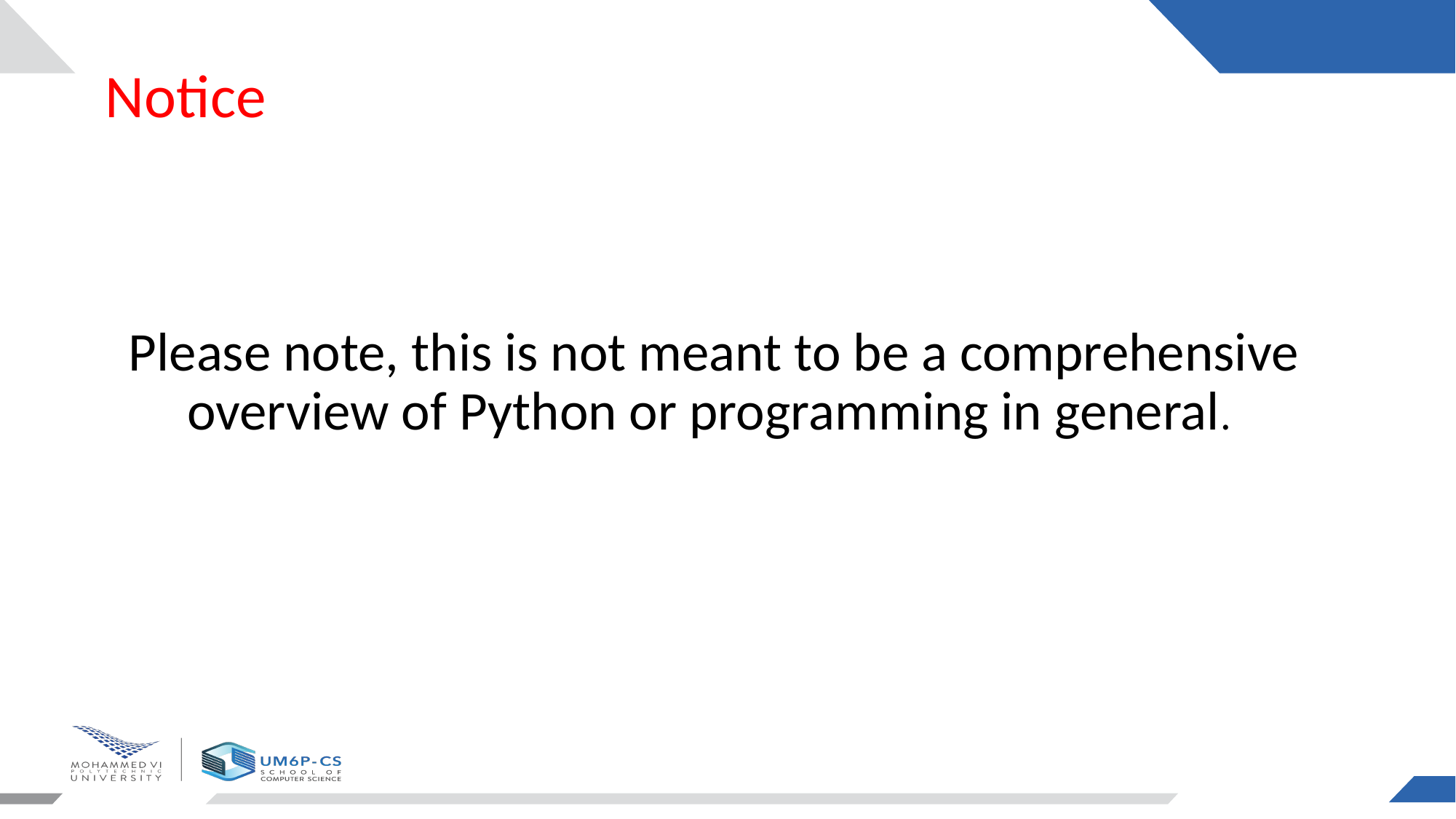

# Notice

Please note, this is not meant to be a comprehensive overview of Python or programming in general.